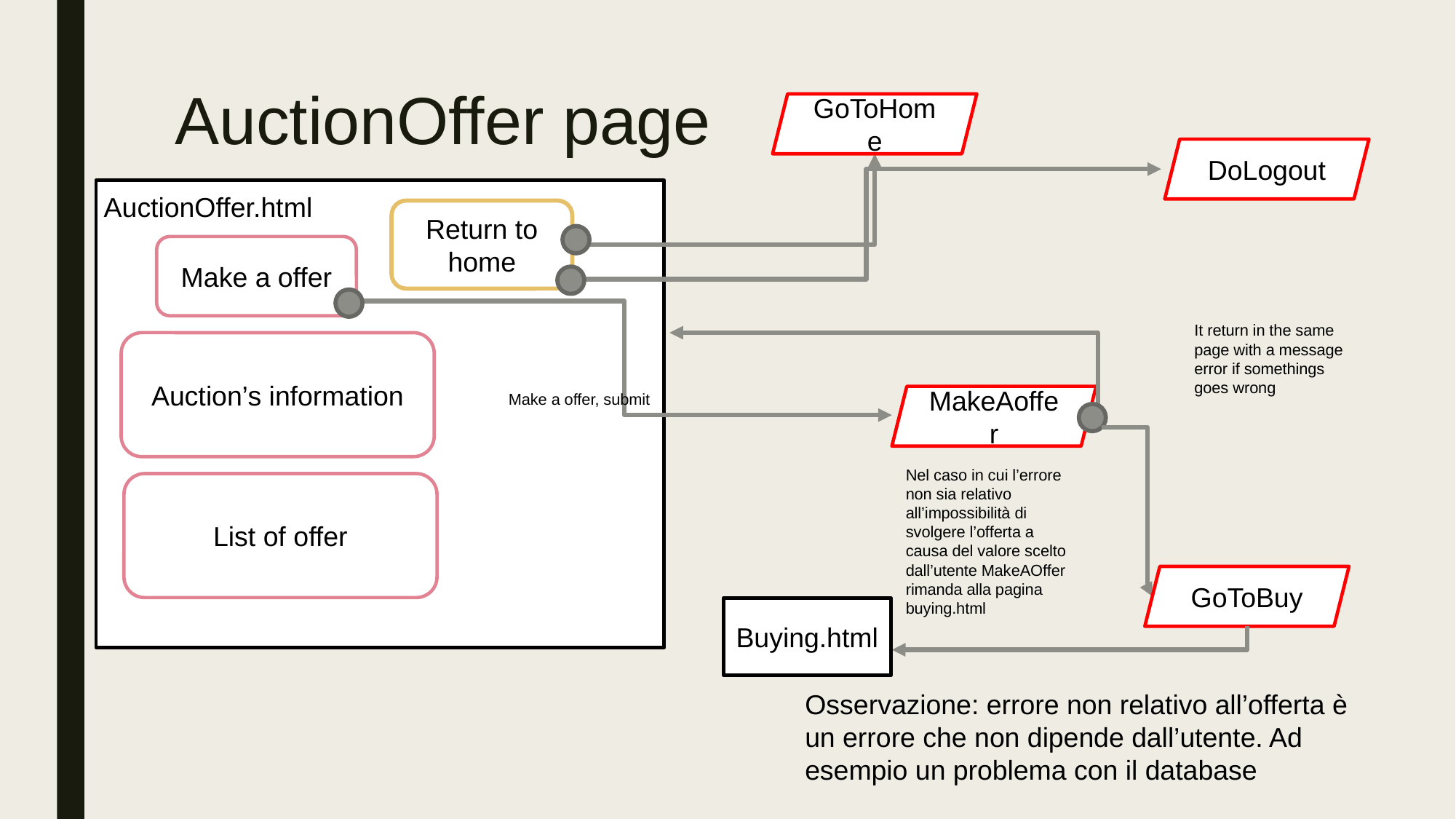

# AuctionOffer page
GoToHome
DoLogout

AuctionOffer.html
Return to home

Make a offer

It return in the same page with a message error if somethings goes wrong
Auction’s information
Make a offer, submit
MakeAoffer

Nel caso in cui l’errore non sia relativo all’impossibilità di svolgere l’offerta a causa del valore scelto dall’utente MakeAOffer rimanda alla pagina buying.html
List of offer
GoToBuy
Buying.html
Osservazione: errore non relativo all’offerta è un errore che non dipende dall’utente. Ad esempio un problema con il database